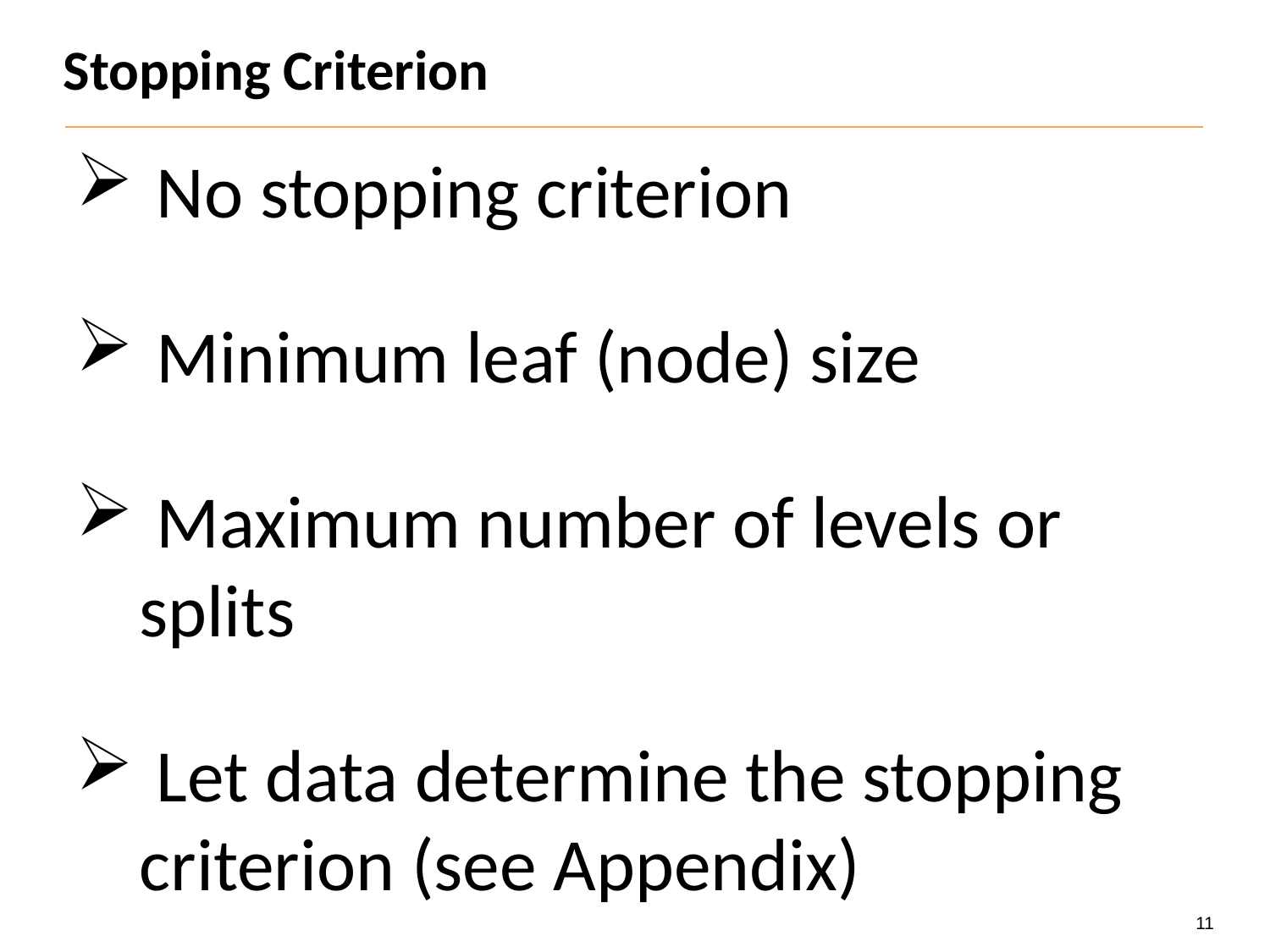

# Stopping Criterion
 No stopping criterion

 Minimum leaf (node) size

 Maximum number of levels or   splits

 Let data determine the stopping criterion (see Appendix)